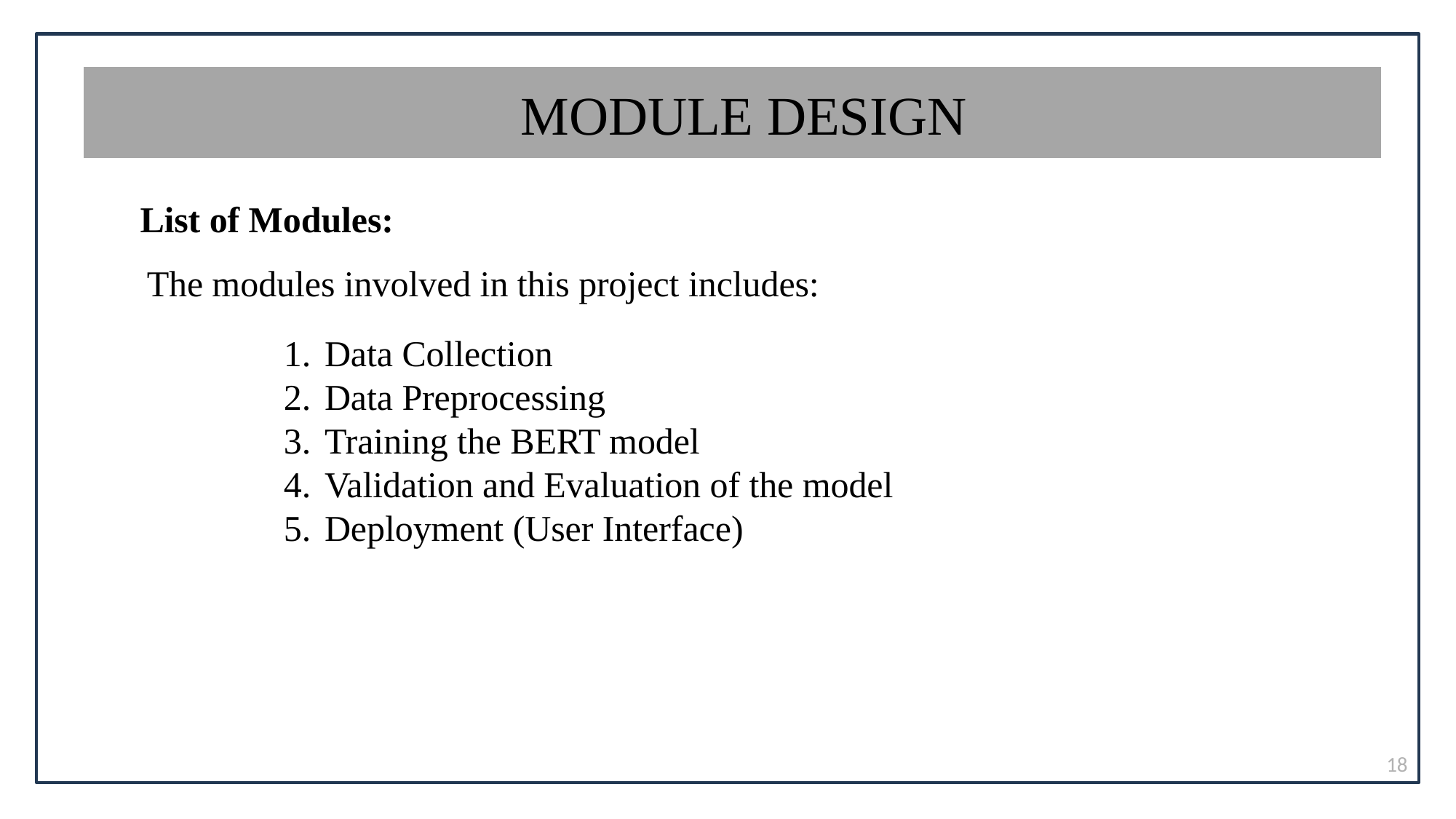

# MODULE DESIGN
List of Modules:
The modules involved in this project includes:

Data Collection
Data Preprocessing
Training the BERT model
Validation and Evaluation of the model
Deployment (User Interface)
18